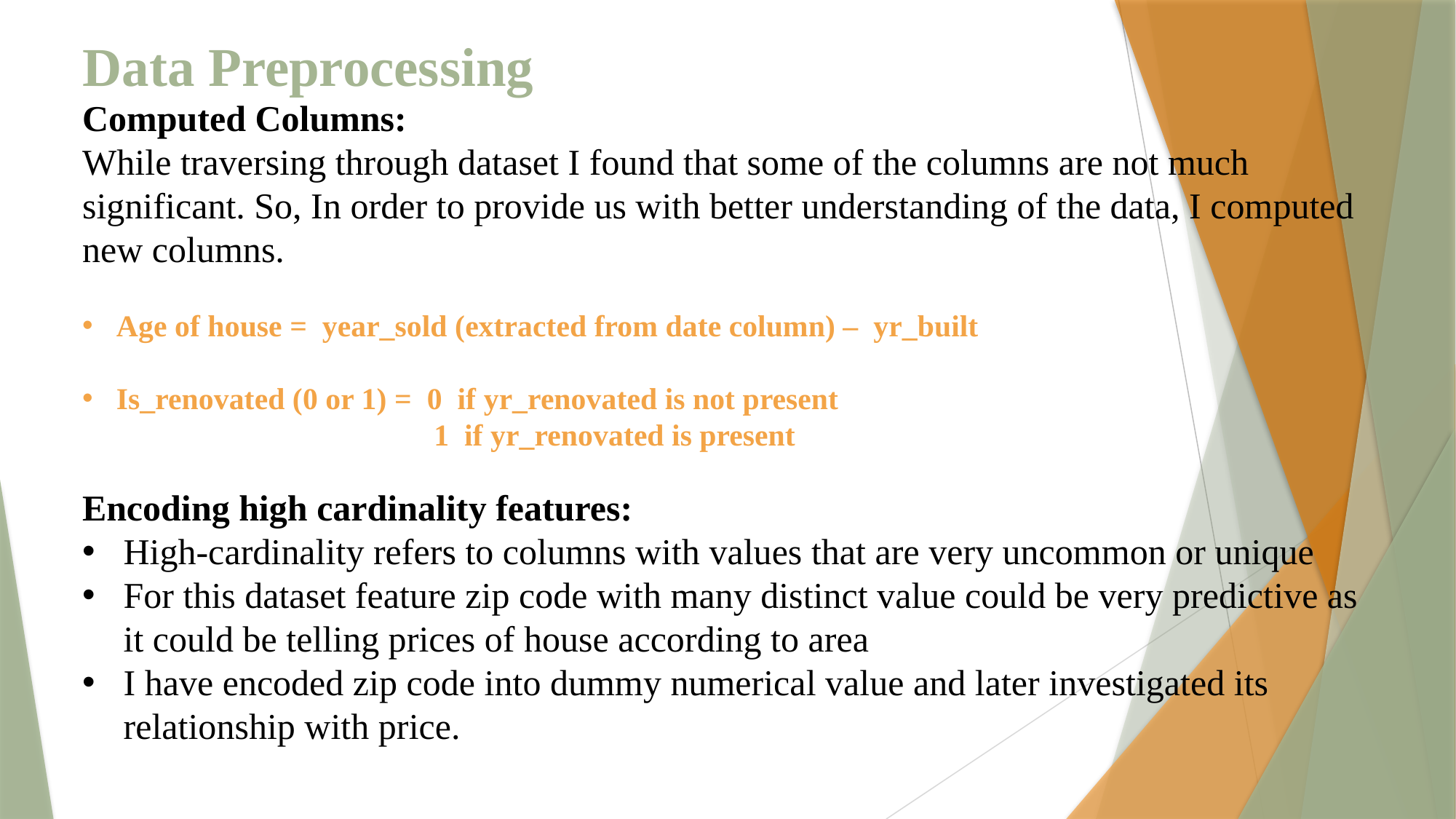

# Data Preprocessing
Computed Columns:
While traversing through dataset I found that some of the columns are not much significant. So, In order to provide us with better understanding of the data, I computed new columns.

Age of house =  year_sold (extracted from date column) –  yr_built

Is_renovated (0 or 1) =  0  if yr_renovated is not present
                                              1  if yr_renovated is present

Encoding high cardinality features:
High-cardinality refers to columns with values that are very uncommon or unique
For this dataset feature zip code with many distinct value could be very predictive as it could be telling prices of house according to area
I have encoded zip code into dummy numerical value and later investigated its relationship with price.